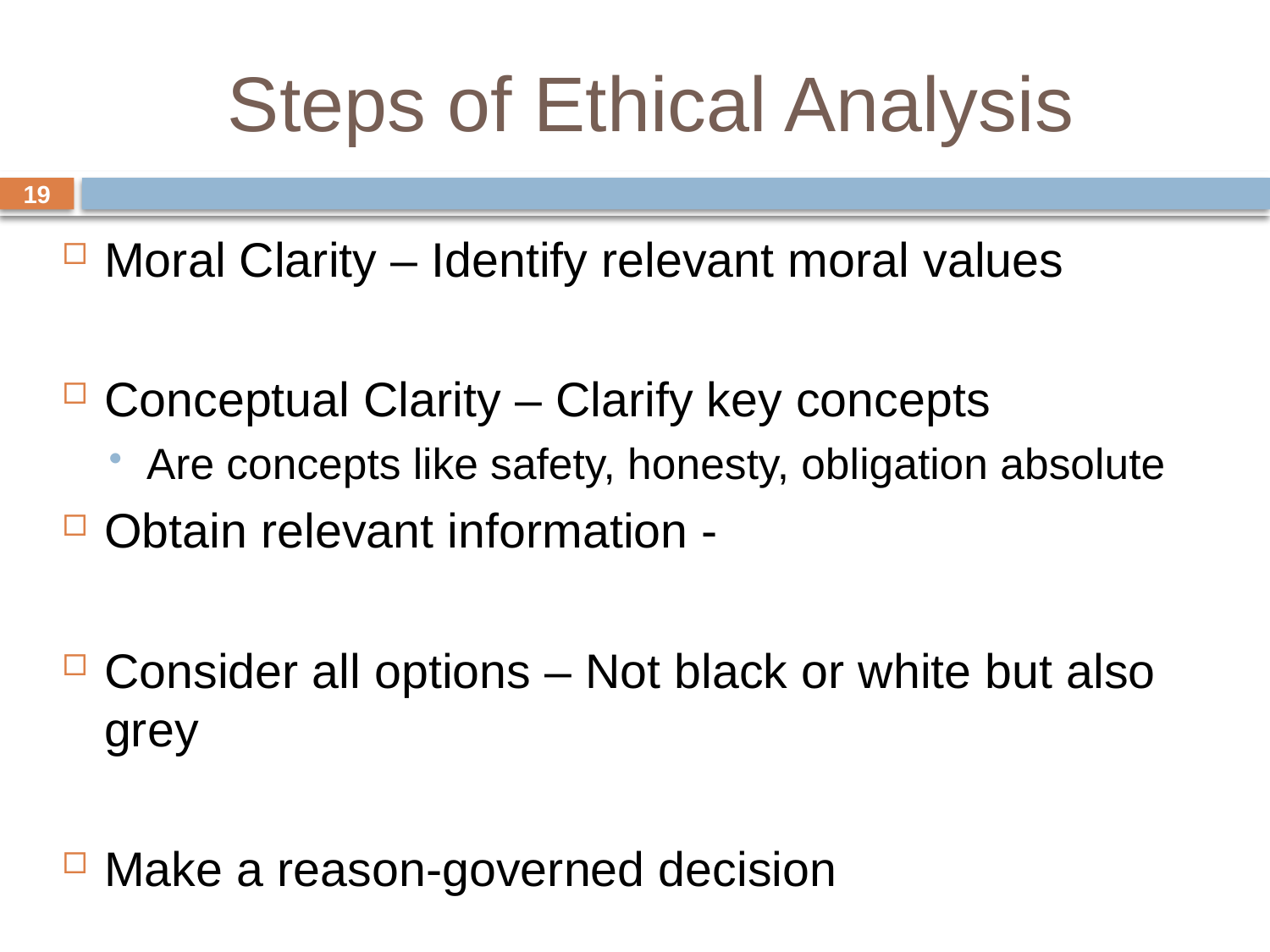

# Steps of Ethical Analysis
19
Moral Clarity – Identify relevant moral values

Conceptual Clarity – Clarify key concepts
Are concepts like safety, honesty, obligation absolute
Obtain relevant information -

Consider all options – Not black or white but also grey

Make a reason-governed decision